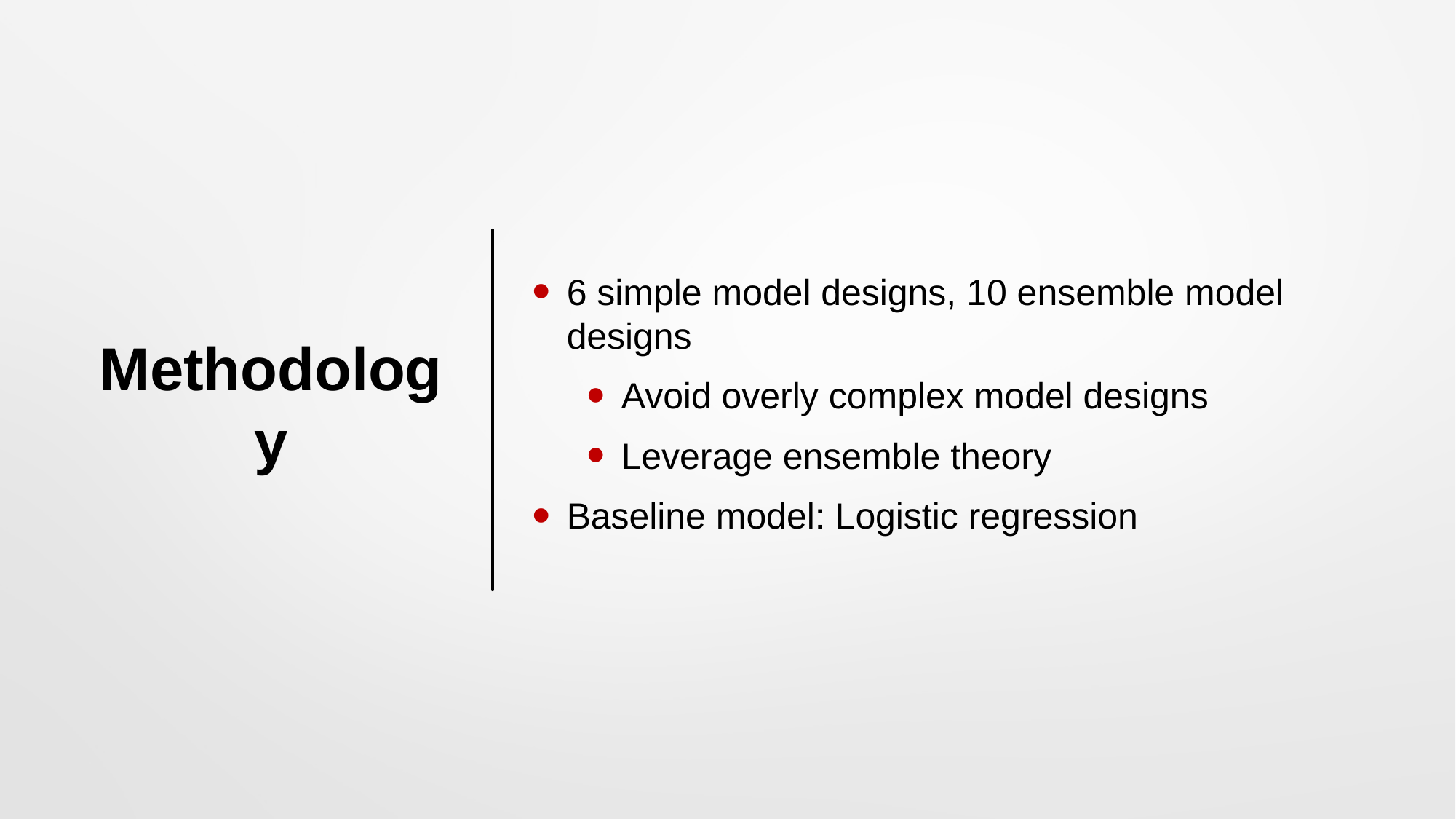

# Methodology
6 simple model designs, 10 ensemble model designs
Avoid overly complex model designs
Leverage ensemble theory
Baseline model: Logistic regression